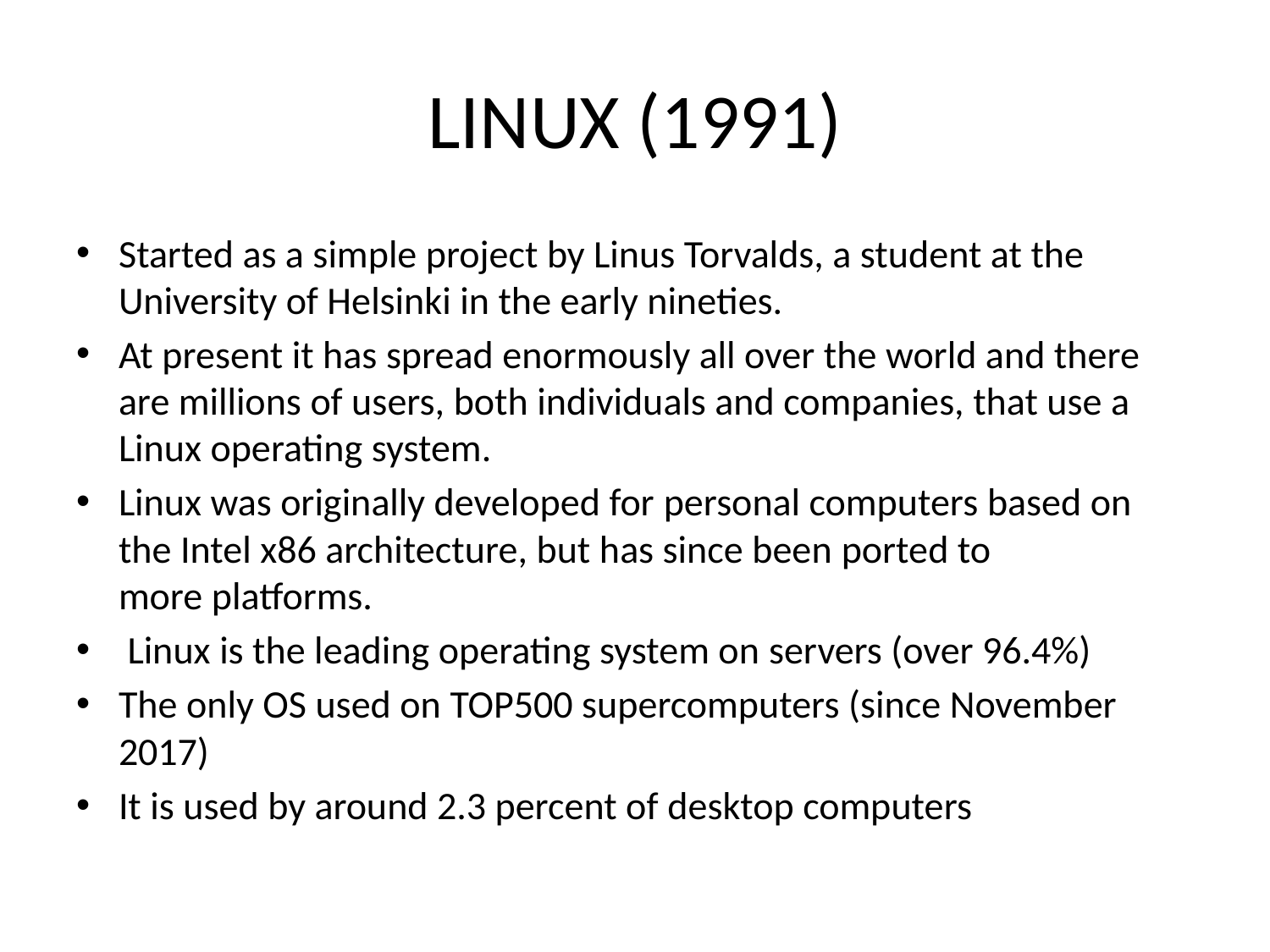

# LINUX (1991)
Started as a simple project by Linus Torvalds, a student at the University of Helsinki in the early nineties.
At present it has spread enormously all over the world and there are millions of users, both individuals and companies, that use a Linux operating system.
Linux was originally developed for personal computers based on the Intel x86 architecture, but has since been ported to more platforms.
 Linux is the leading operating system on servers (over 96.4%)
The only OS used on TOP500 supercomputers (since November 2017)
It is used by around 2.3 percent of desktop computers